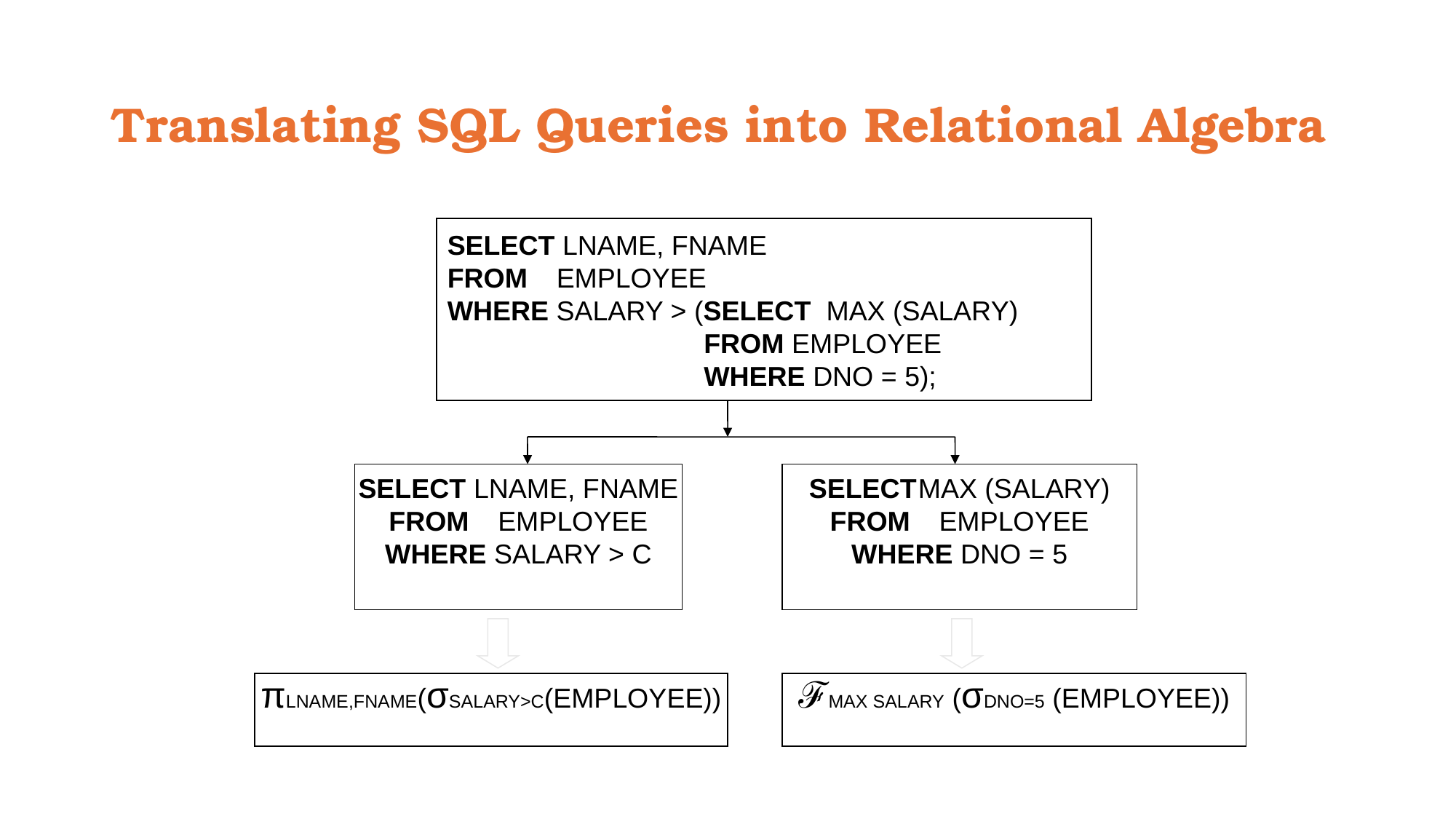

# Translating SQL Queries into Relational Algebra

SELECT LNAME, FNAME
FROM 	EMPLOYEE
WHERE SALARY > (SELECT  MAX (SALARY)
                    	     FROM EMPLOYEE
                     	     WHERE DNO = 5);

SELECT LNAME, FNAME
FROM 	EMPLOYEE
WHERE SALARY > C

SELECT	MAX (SALARY)
FROM	EMPLOYEE
WHERE DNO = 5

πLNAME,FNAME(σSALARY>C(EMPLOYEE))

ℱMAX SALARY (σDNO=5 (EMPLOYEE))